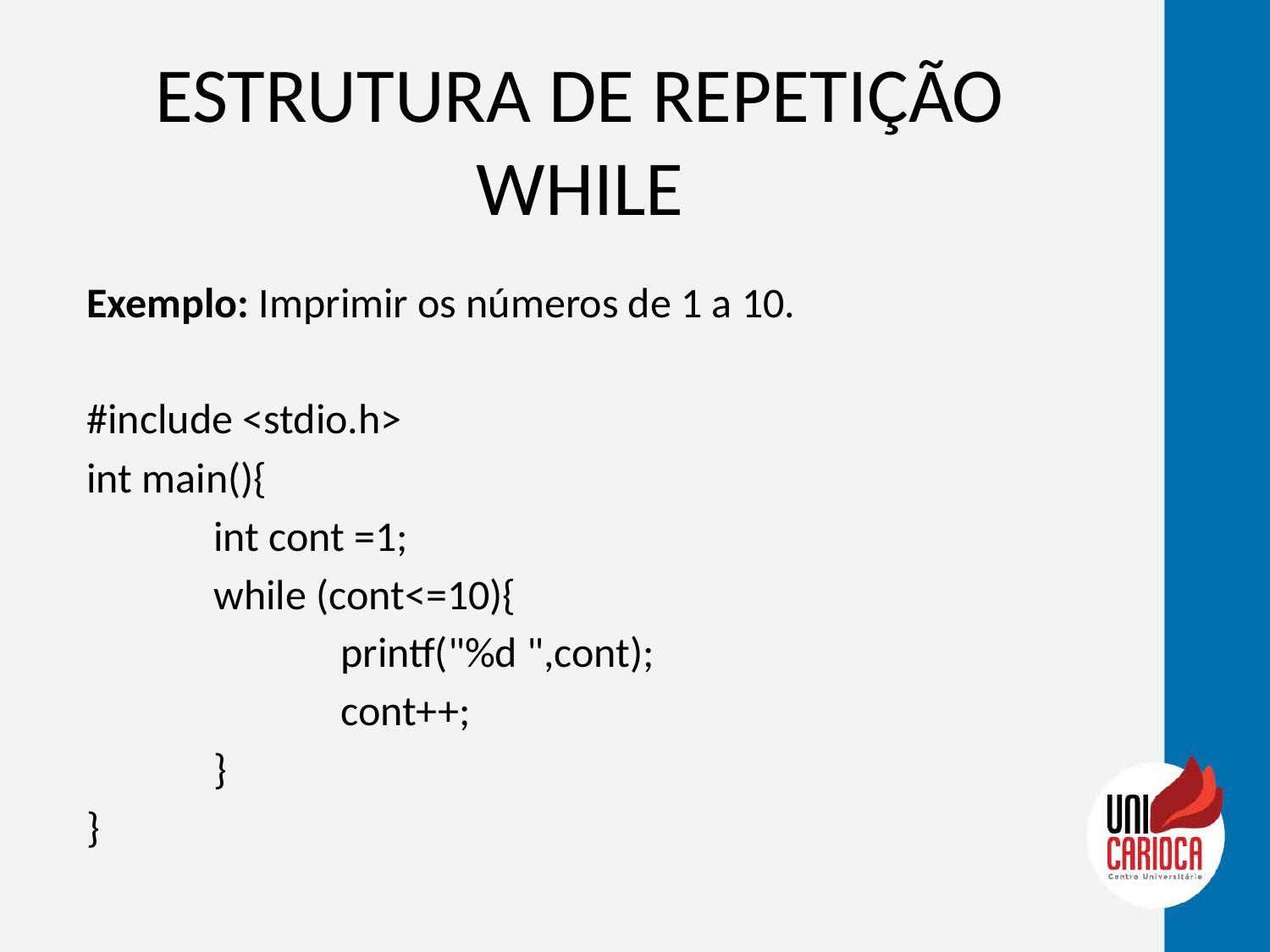

# ESTRUTURA DE REPETIÇÃO WHILE

Exemplo: Imprimir os números de 1 a 10.
#include <stdio.h>
int main(){
	int cont =1;
	while (cont<=10){
		printf("%d ",cont);
		cont++;
	}
}